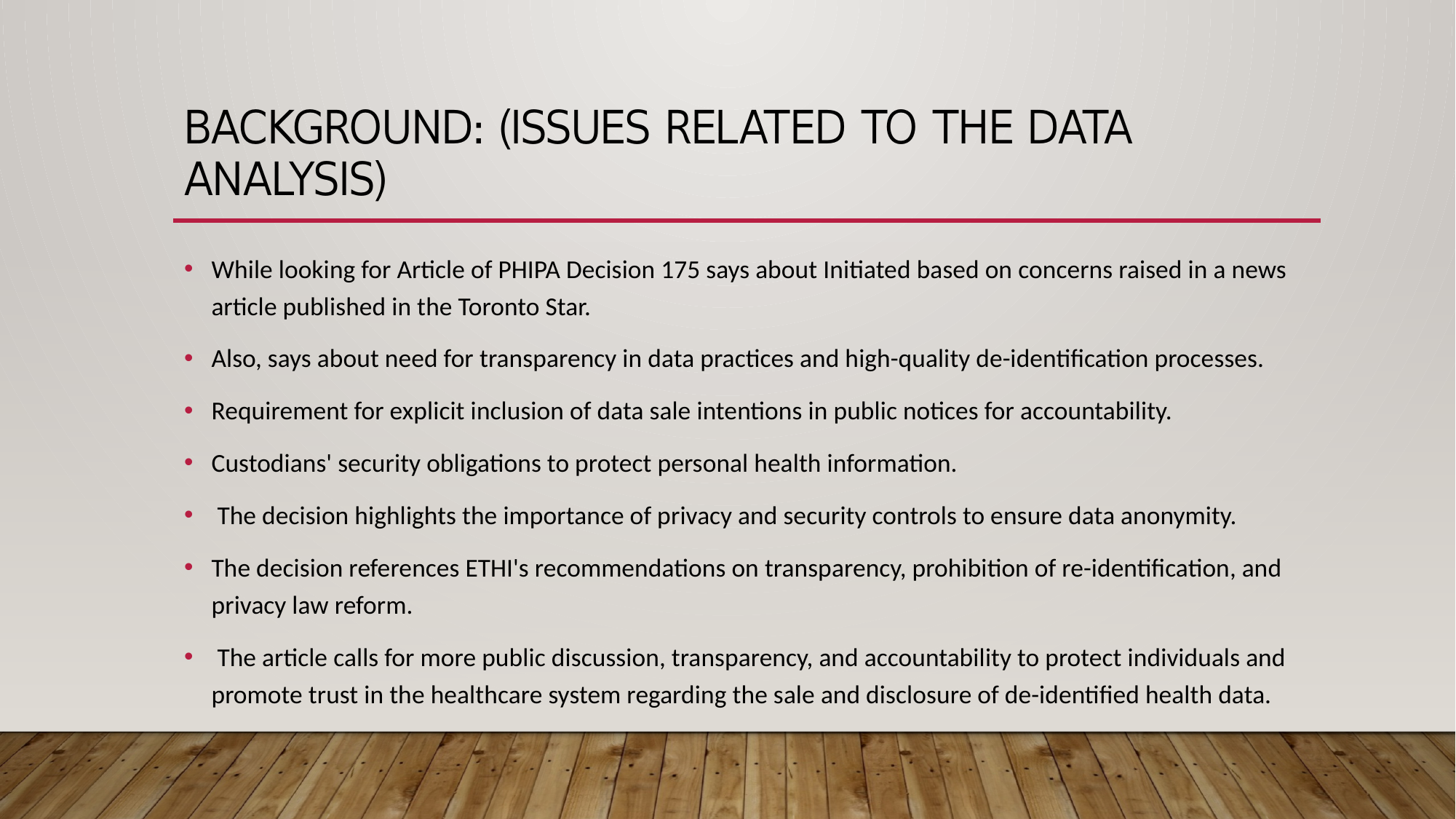

# Background: (Issues related to the Data Analysis)
While looking for Article of PHIPA Decision 175 says about Initiated based on concerns raised in a news article published in the Toronto Star.
Also, says about need for transparency in data practices and high-quality de-identification processes.
Requirement for explicit inclusion of data sale intentions in public notices for accountability.
Custodians' security obligations to protect personal health information.
 The decision highlights the importance of privacy and security controls to ensure data anonymity.
The decision references ETHI's recommendations on transparency, prohibition of re-identification, and privacy law reform.
 The article calls for more public discussion, transparency, and accountability to protect individuals and promote trust in the healthcare system regarding the sale and disclosure of de-identified health data.